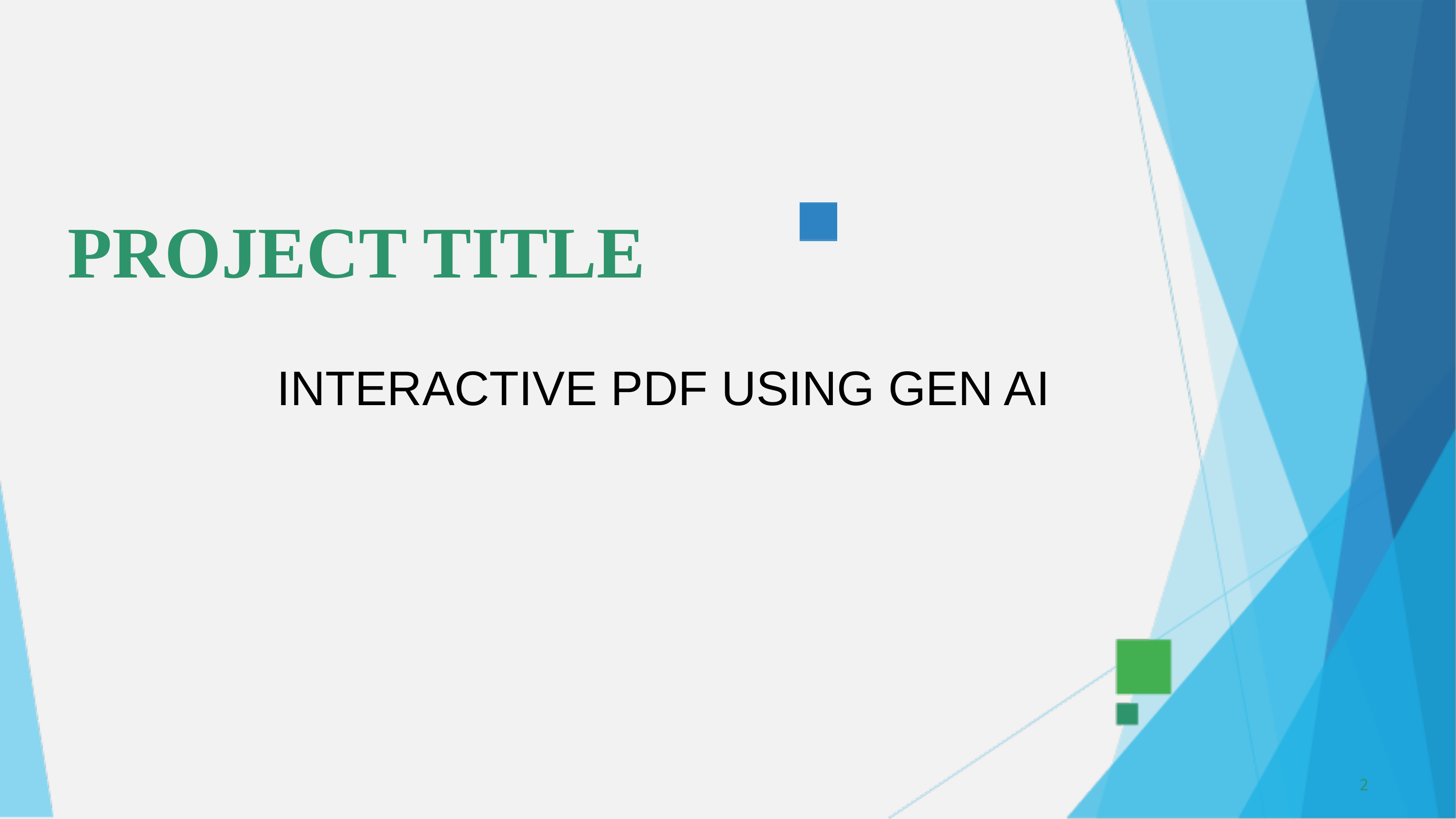

PROJECT TITLE

     INTERACTIVE PDF USING GEN AI

2